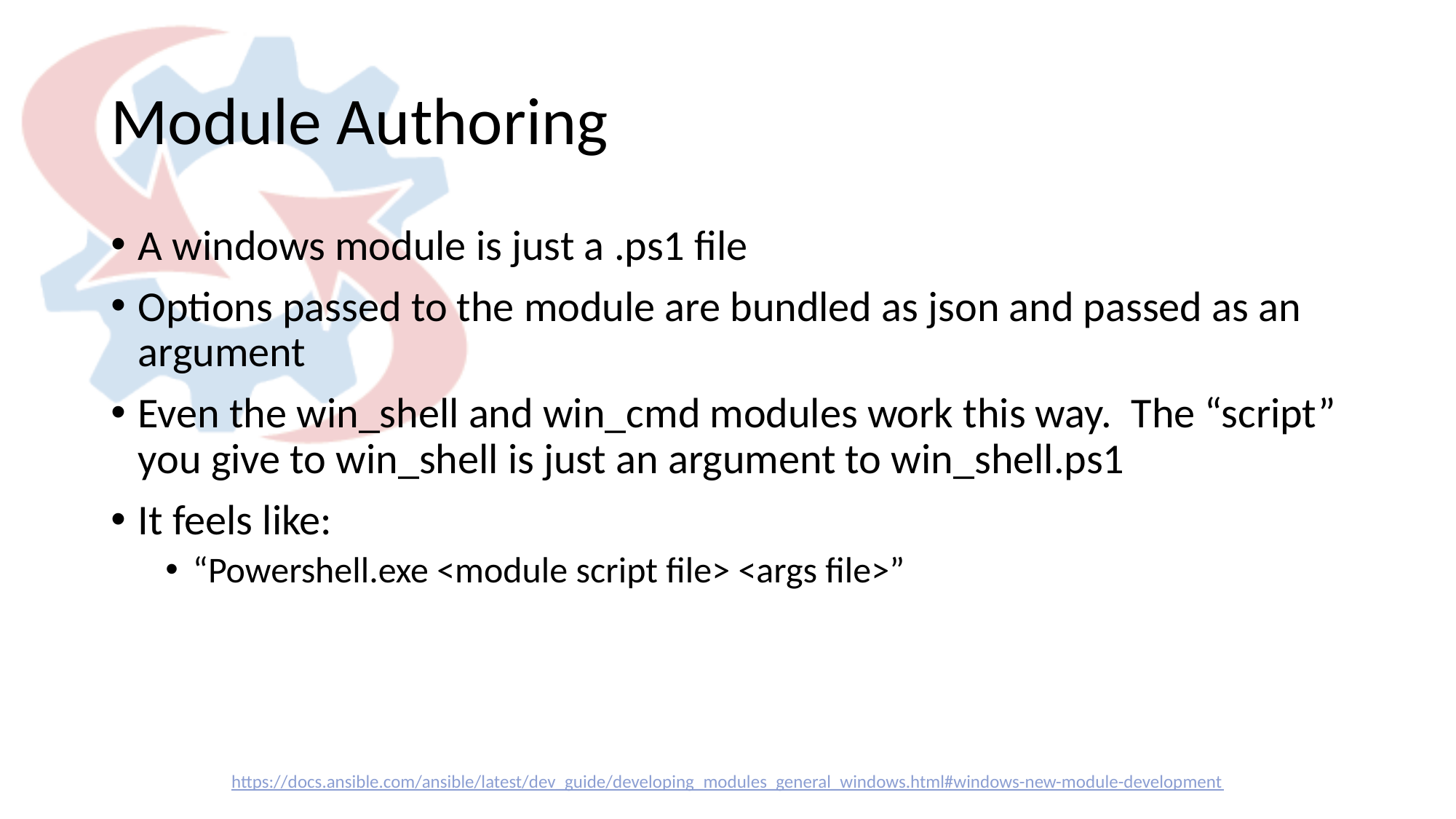

# Module Authoring
A windows module is just a .ps1 file
Options passed to the module are bundled as json and passed as an argument
Even the win_shell and win_cmd modules work this way.  The “script” you give to win_shell is just an argument to win_shell.ps1
It feels like:
“Powershell.exe <module script file> <args file>”

https://docs.ansible.com/ansible/latest/dev_guide/developing_modules_general_windows.html#windows-new-module-development